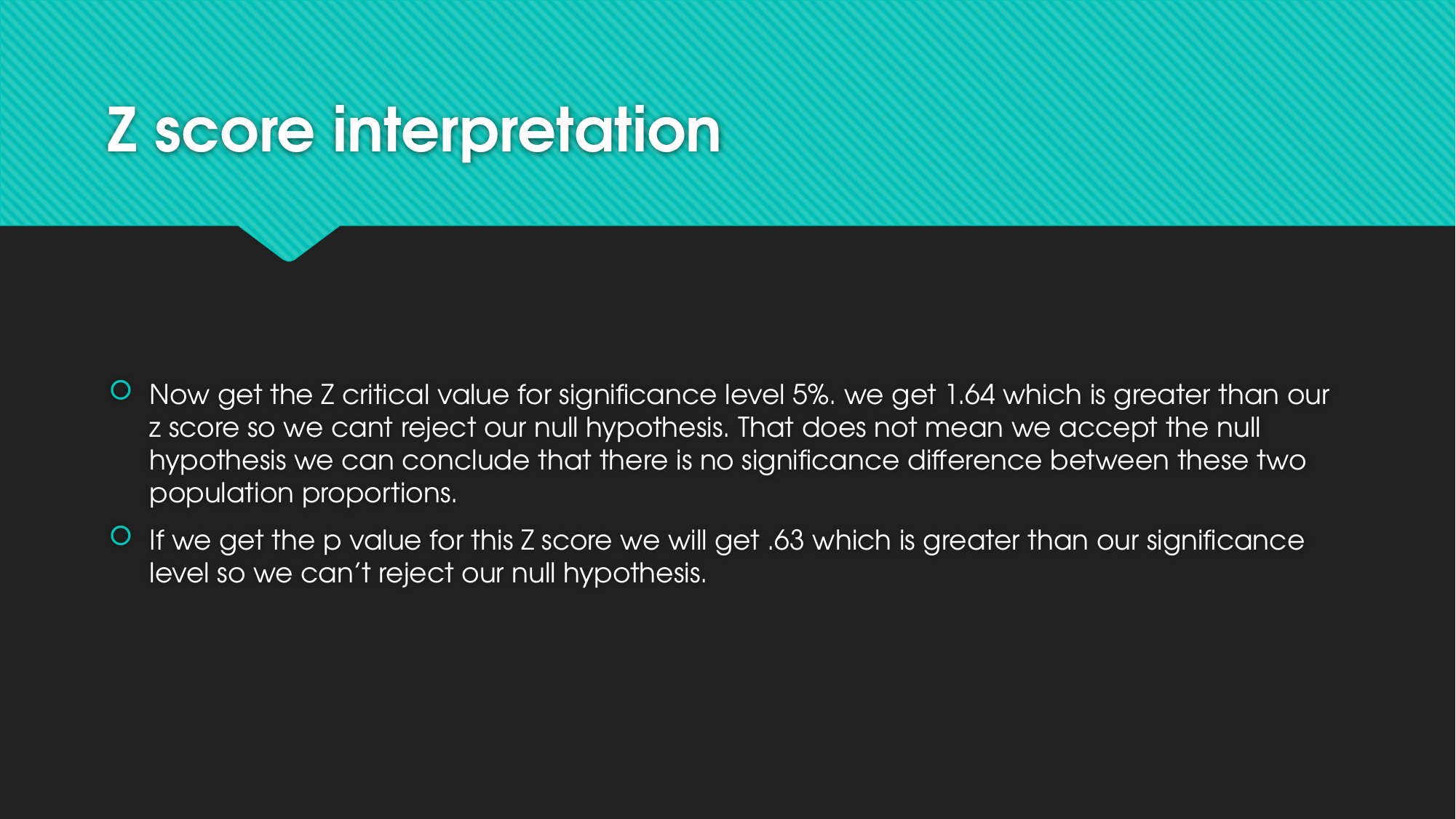

# Z score interpretation
Now get the Z critical value for significance level 5%. we get 1.64 which is greater than our z score so we cant reject our null hypothesis. That does not mean we accept the null hypothesis we can conclude that there is no significance difference between these two population proportions.
If we get the p value for this Z score we will get .63 which is greater than our significance level so we can’t reject our null hypothesis.